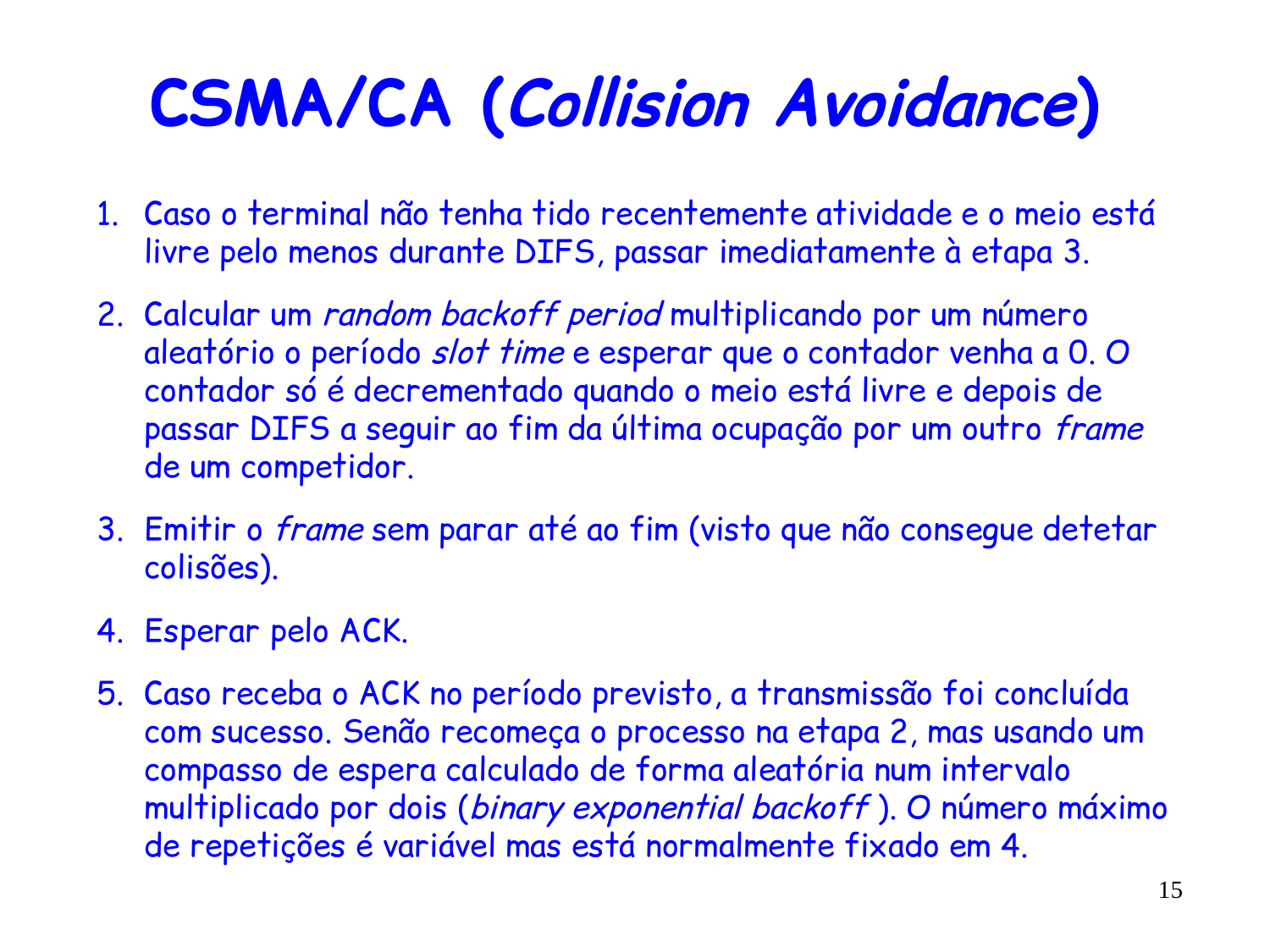

# CSMA/CA (Collision Avoidance)

Caso o terminal não tenha tido recentemente atividade e o meio está livre pelo menos durante DIFS, passar imediatamente à etapa 3.
Calcular um random backoff period multiplicando por um número aleatório o período slot time e esperar que o contador venha a 0. O contador só é decrementado quando o meio está livre e depois de passar DIFS a seguir ao fim da última ocupação por um outro frame de um competidor.
Emitir o frame sem parar até ao fim (visto que não consegue detetar colisões).
Esperar pelo ACK.
Caso receba o ACK no período previsto, a transmissão foi concluída com sucesso. Senão recomeça o processo na etapa 2, mas usando um compasso de espera calculado de forma aleatória num intervalo multiplicado por dois (binary exponential backoff ). O número máximo de repetições é variável mas está normalmente fixado em 4.
15